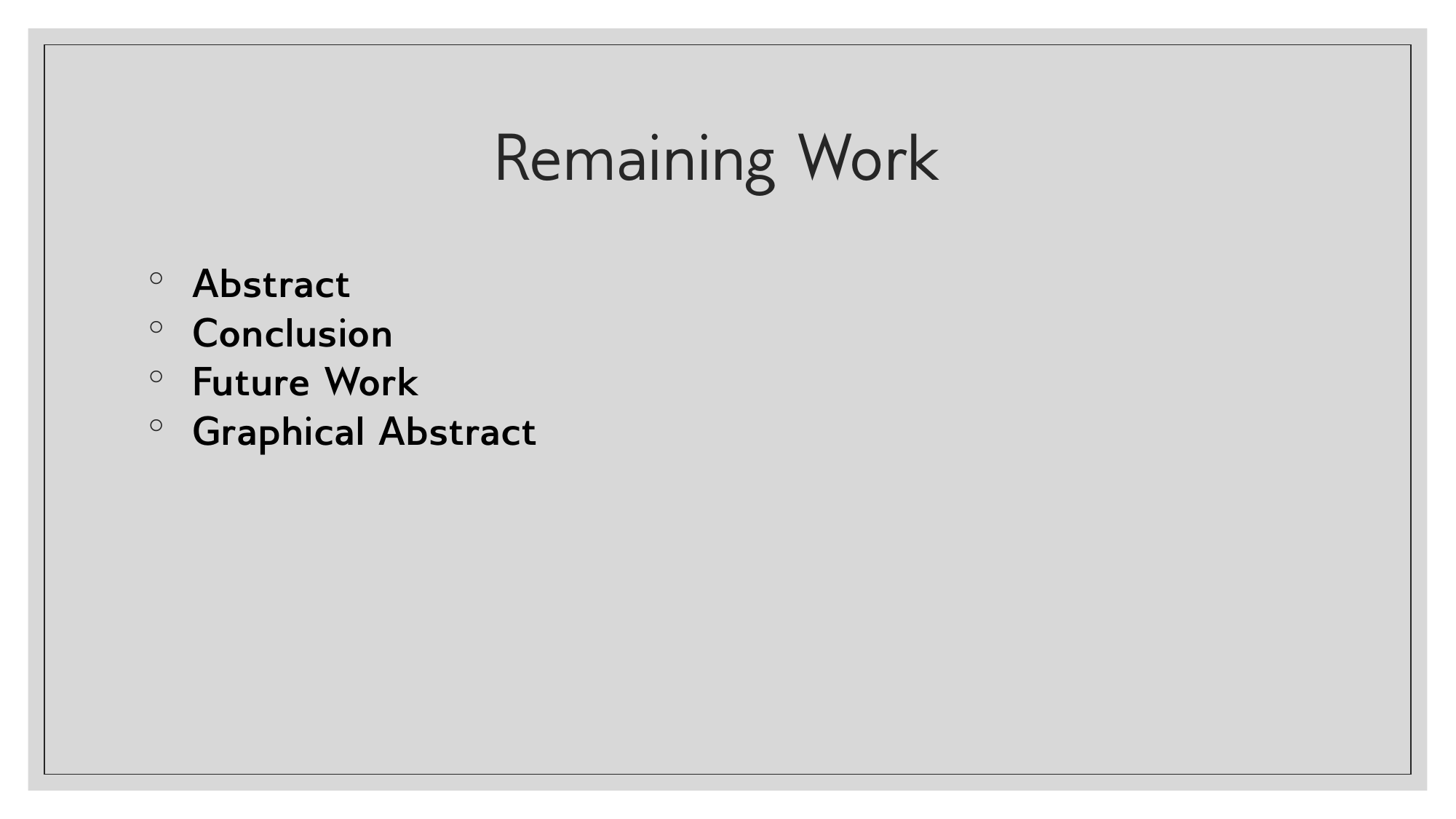

# Remaining Work
Abstract
Conclusion
Future Work
Graphical Abstract